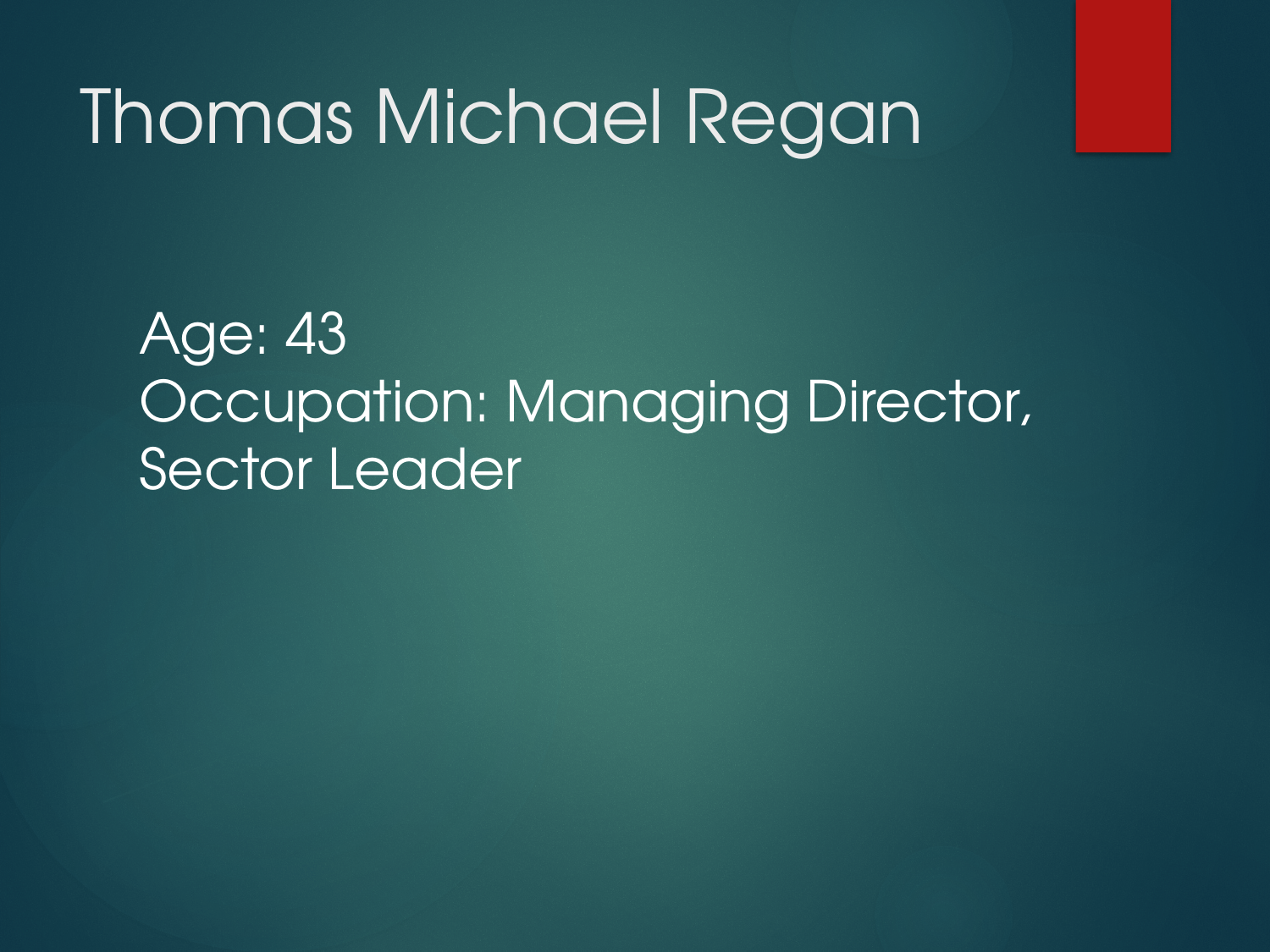

# Thomas Michael Regan

Age: 43
Occupation: Managing Director, Sector Leader